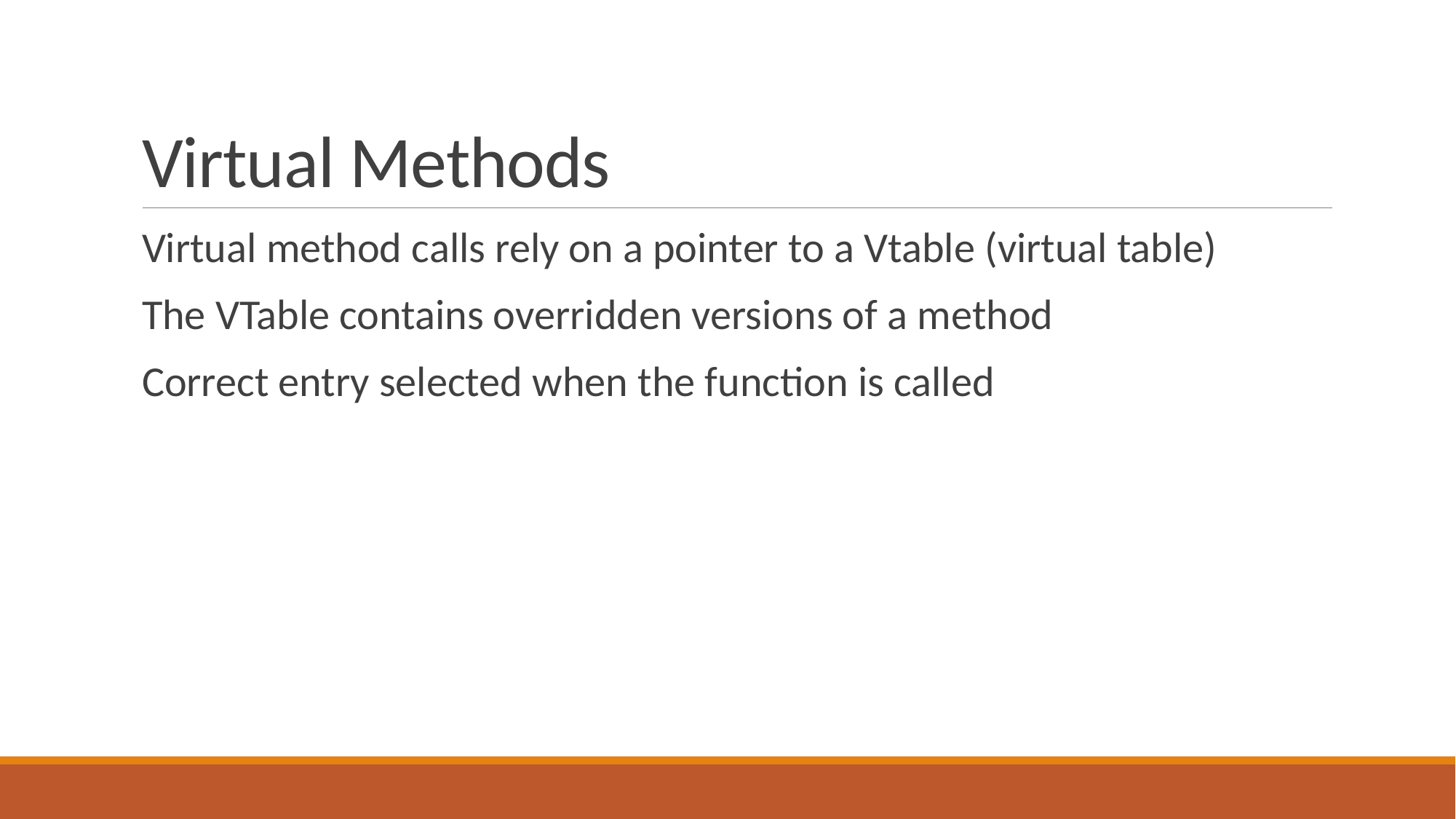

# Virtual Methods
Virtual method calls rely on a pointer to a Vtable (virtual table)
The VTable contains overridden versions of a method
Correct entry selected when the function is called